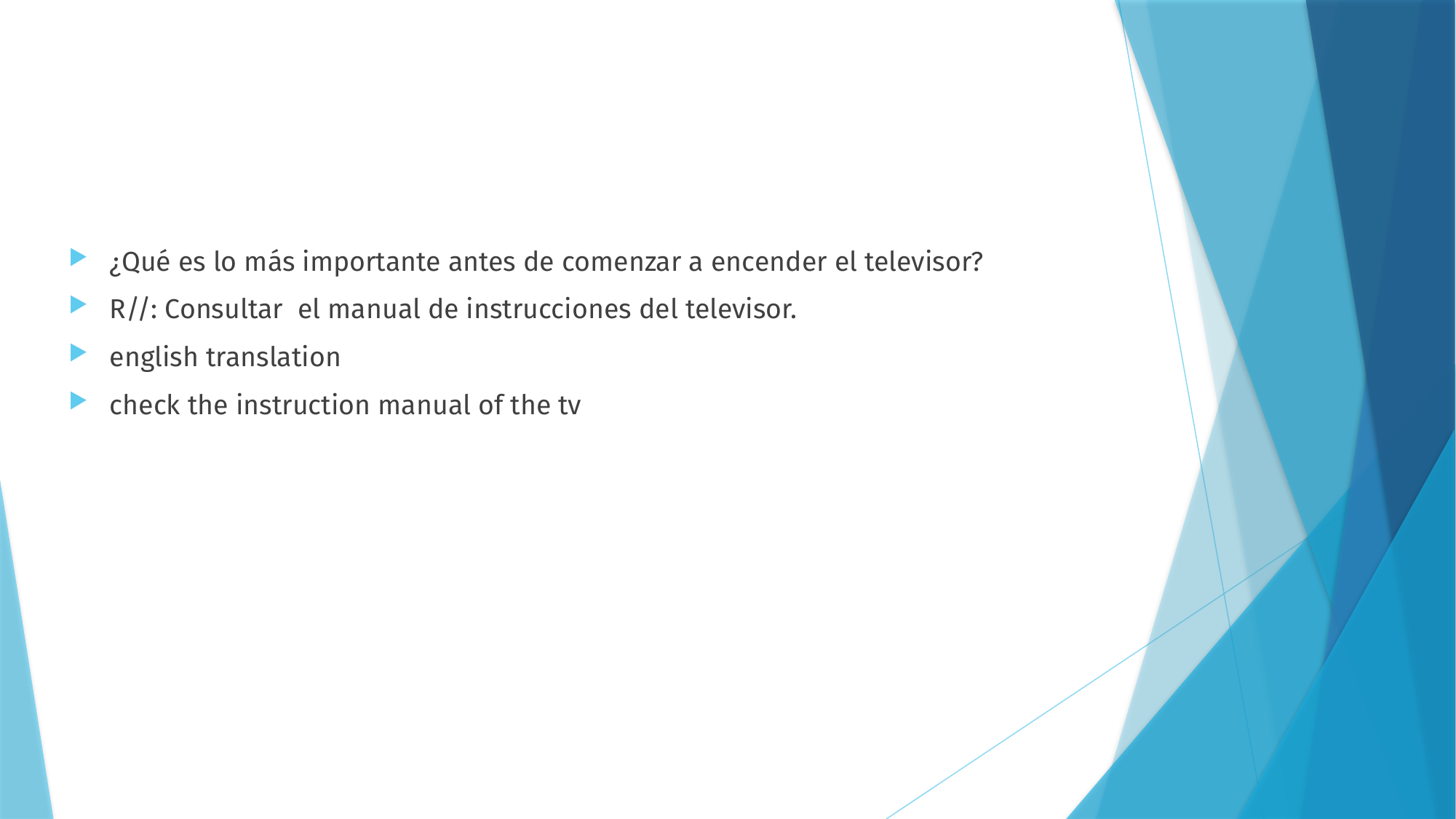

¿Qué es lo más importante antes de comenzar a encender el televisor?
R//: Consultar  el manual de instrucciones del televisor.
english translation
check the instruction manual of the tv